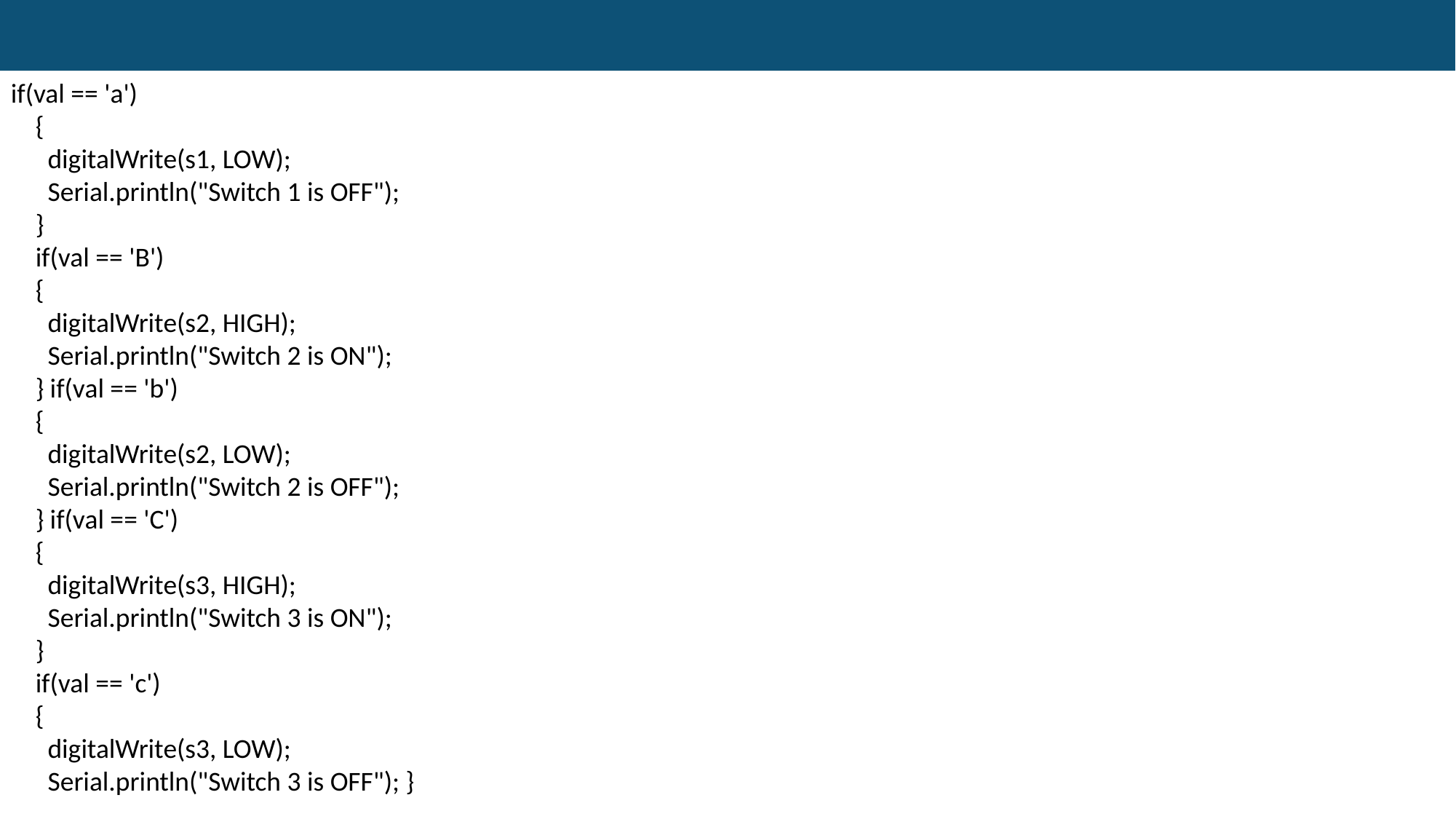

if(val == 'a')
    {
      digitalWrite(s1, LOW);
      Serial.println("Switch 1 is OFF");
    }
    if(val == 'B')
    {
      digitalWrite(s2, HIGH);
      Serial.println("Switch 2 is ON");
    } if(val == 'b')
    {
      digitalWrite(s2, LOW);
      Serial.println("Switch 2 is OFF");
    } if(val == 'C')
    {
      digitalWrite(s3, HIGH);
      Serial.println("Switch 3 is ON");
    }
    if(val == 'c')
    {
      digitalWrite(s3, LOW);
      Serial.println("Switch 3 is OFF"); }